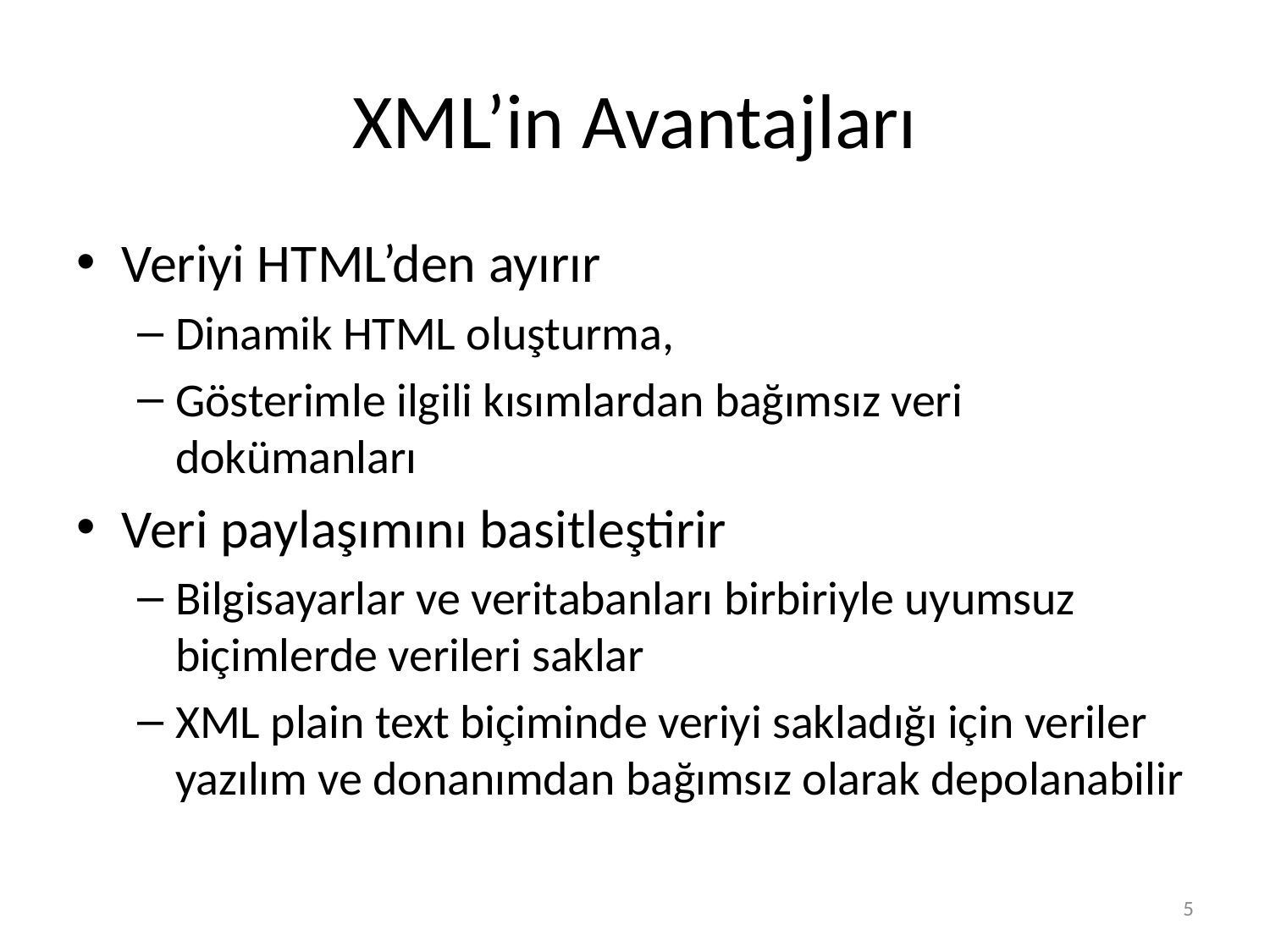

# XML’in Avantajları
Veriyi HTML’den ayırır
Dinamik HTML oluşturma,
Gösterimle ilgili kısımlardan bağımsız veri dokümanları
Veri paylaşımını basitleştirir
Bilgisayarlar ve veritabanları birbiriyle uyumsuz biçimlerde verileri saklar
XML plain text biçiminde veriyi sakladığı için veriler yazılım ve donanımdan bağımsız olarak depolanabilir

5